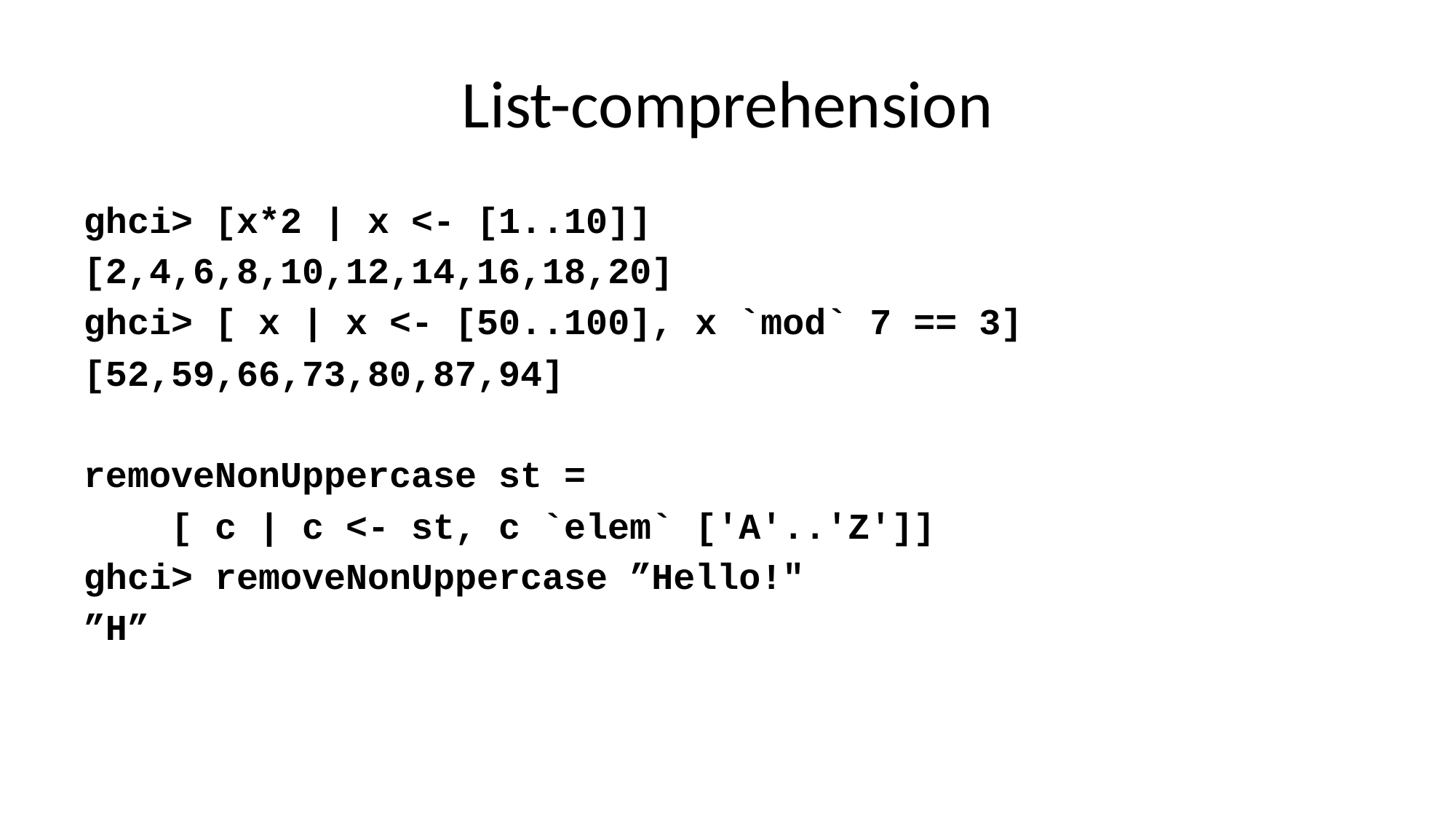

# List-comprehension
ghci> [x*2 | x <- [1..10]]
[2,4,6,8,10,12,14,16,18,20]
ghci> [ x | x <- [50..100], x `mod` 7 == 3]
[52,59,66,73,80,87,94]

removeNonUppercase st =
    [ c | c <- st, c `elem` ['A'..'Z']]
ghci> removeNonUppercase ”Hello!"
”H”